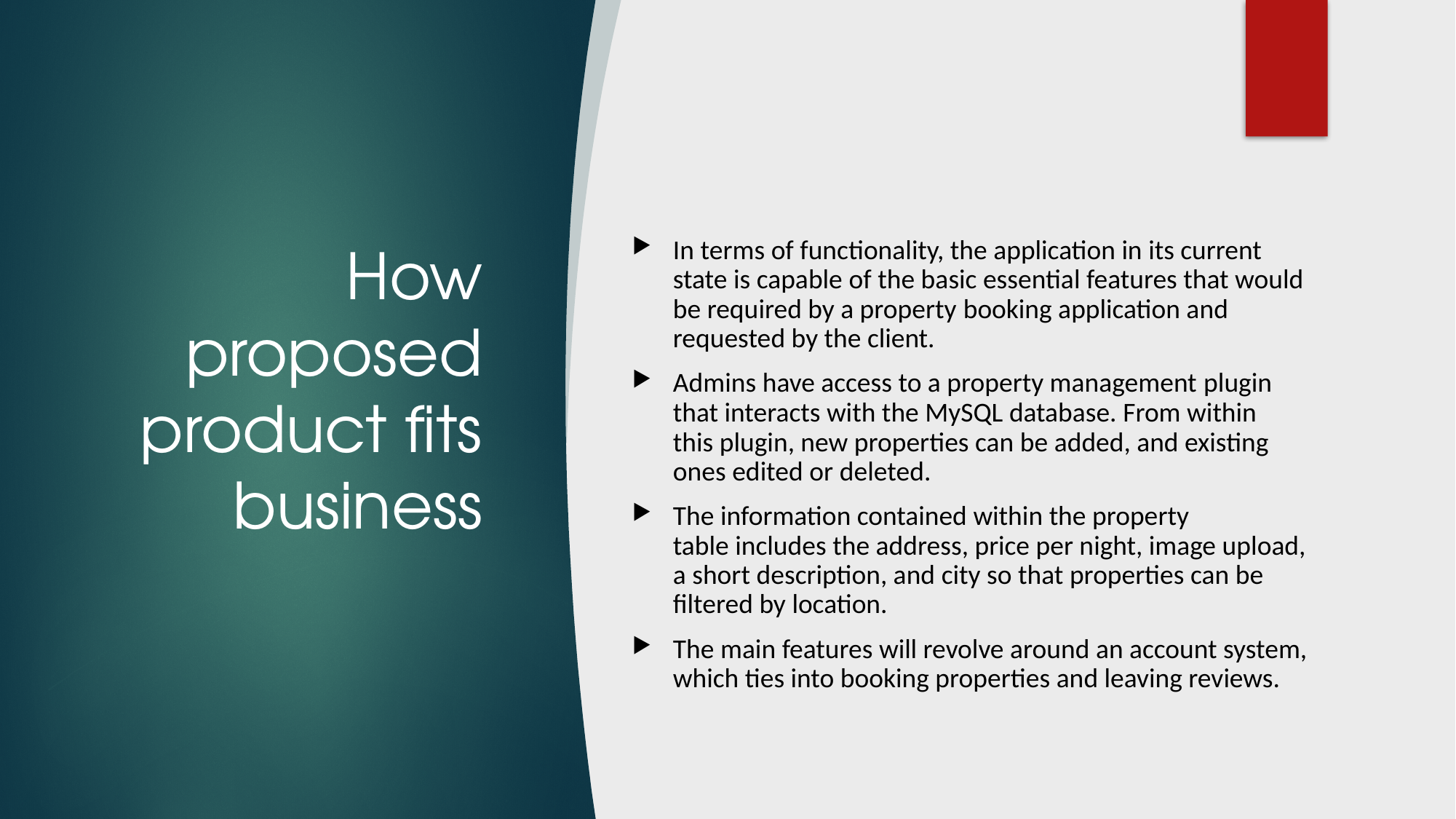

# How proposed product fits business
In terms of functionality, the application in its current state is capable of the basic essential features that would be required by a property booking application and requested by the client.
Admins have access to a property management plugin that interacts with the MySQL database. From within this plugin, new properties can be added, and existing ones edited or deleted.
The information contained within the property table includes the address, price per night, image upload, a short description, and city so that properties can be filtered by location.
The main features will revolve around an account system, which ties into booking properties and leaving reviews.